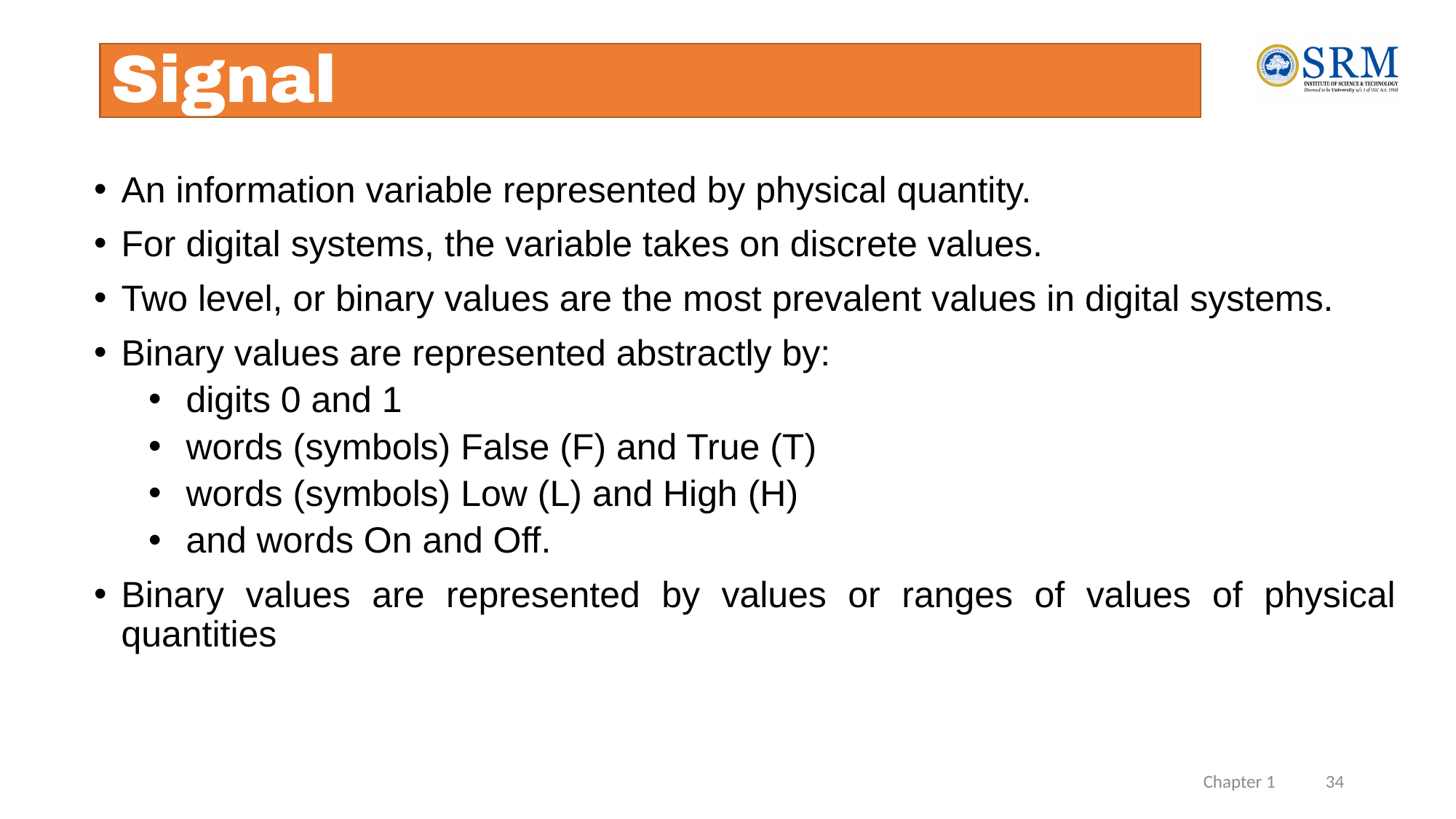

# Signal
An information variable represented by physical quantity.
For digital systems, the variable takes on discrete values.
Two level, or binary values are the most prevalent values in digital systems.
Binary values are represented abstractly by:
 digits 0 and 1
 words (symbols) False (F) and True (T)
 words (symbols) Low (L) and High (H)
 and words On and Off.
Binary values are represented by values or ranges of values of physical quantities
Chapter 1            34